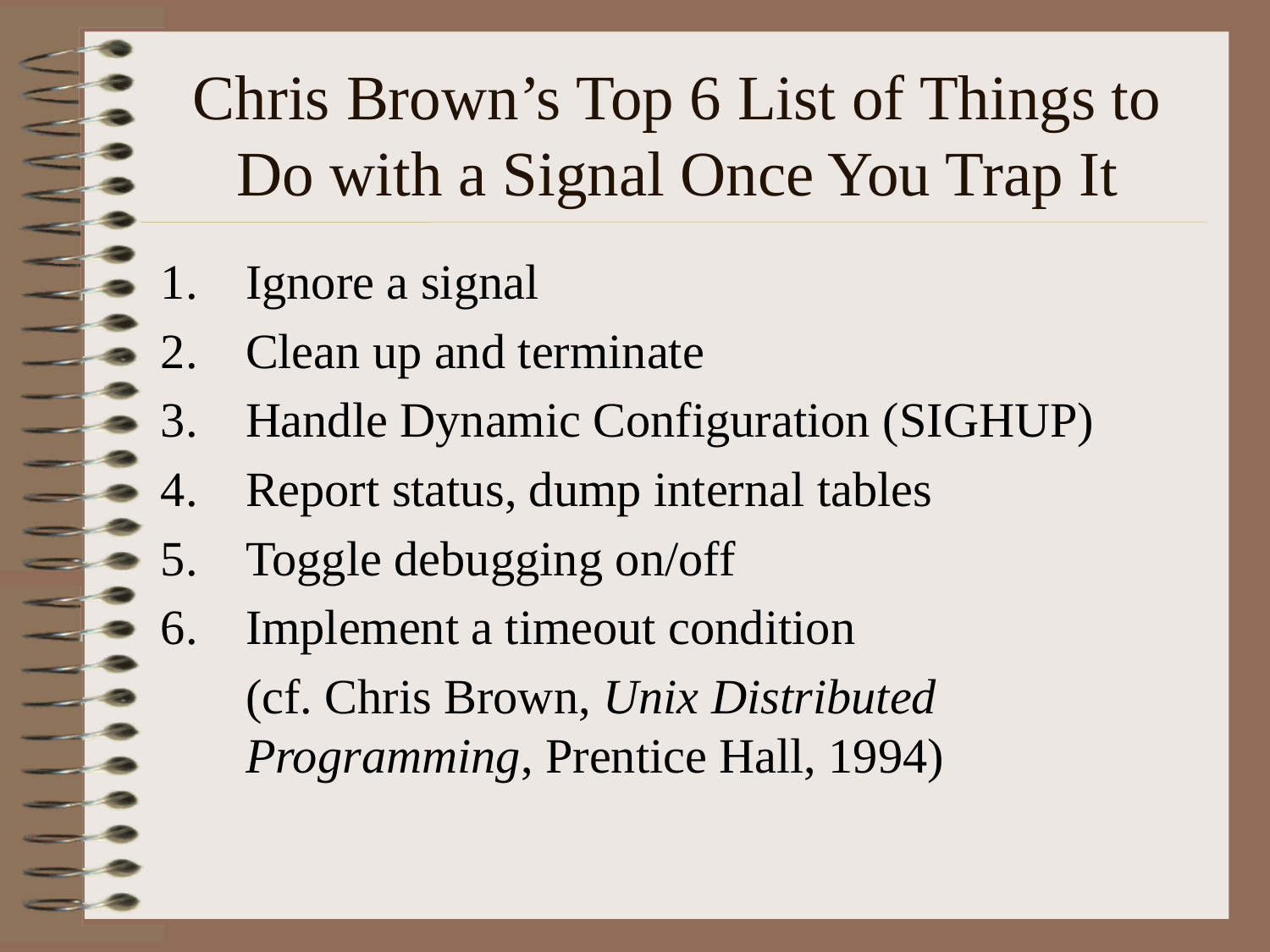

# Chris Brown’s Top 6 List of Things to Do with a Signal Once You Trap It
Ignore a signal
Clean up and terminate
Handle Dynamic Configuration (SIGHUP)
Report status, dump internal tables
Toggle debugging on/off
Implement a timeout condition
	(cf. Chris Brown, Unix Distributed Programming, Prentice Hall, 1994)